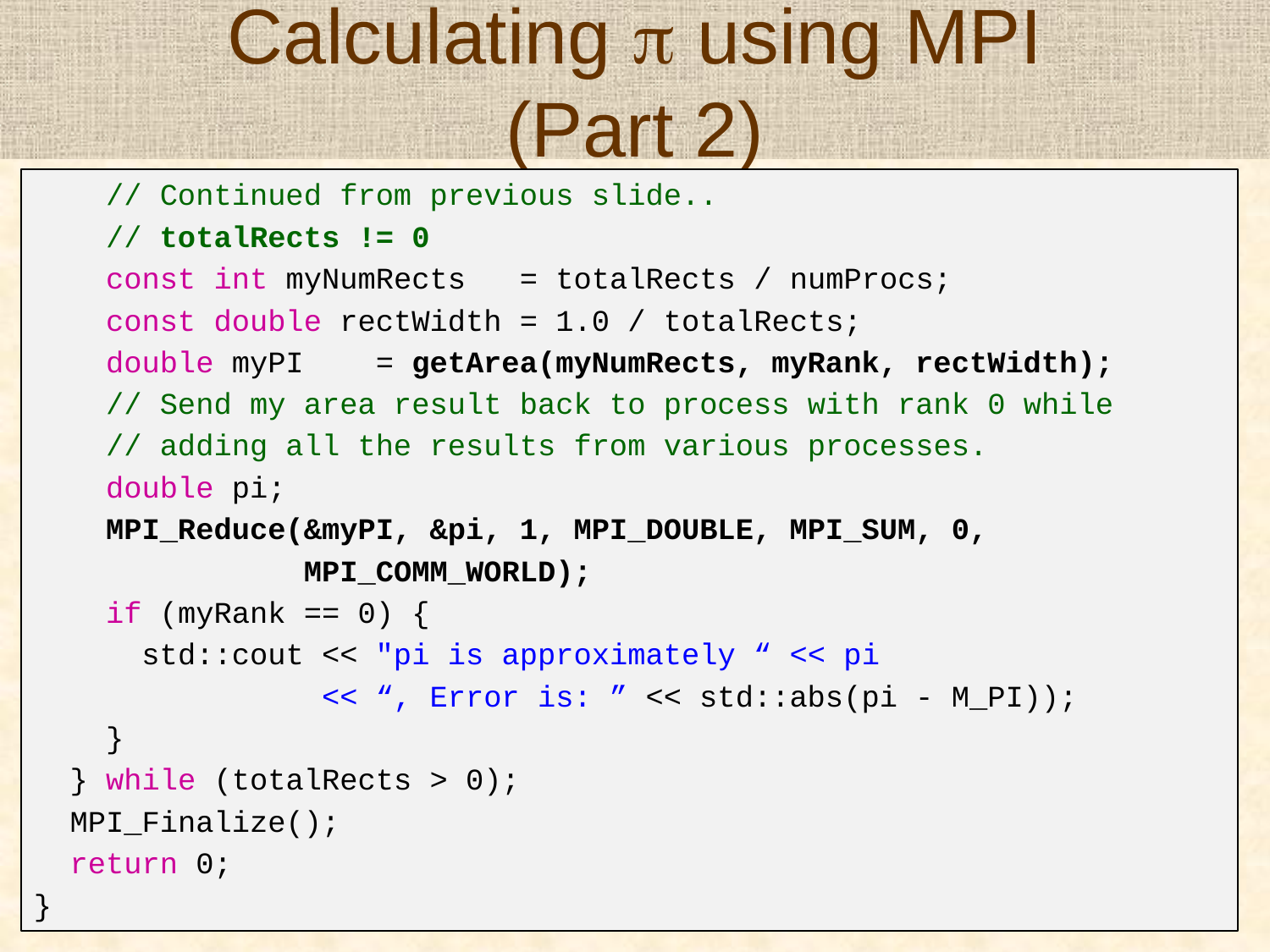

# Calculating π using MPI (Part 2)
    // Continued from previous slide..
    // totalRects != 0
    const int myNumRects   = totalRects / numProcs;
    const double rectWidth = 1.0 / totalRects;
    double myPI    = getArea(myNumRects, myRank, rectWidth);
    // Send my area result back to process with rank 0 while
    // adding all the results from various processes.
    double pi;
    MPI_Reduce(&myPI, &pi, 1, MPI_DOUBLE, MPI_SUM, 0,
               MPI_COMM_WORLD);
    if (myRank == 0) {
      std::cout << "pi is approximately “ << pi
                << “, Error is: ” << std::abs(pi - M_PI));
    }
  } while (totalRects > 0);
  MPI_Finalize();
  return 0;
}